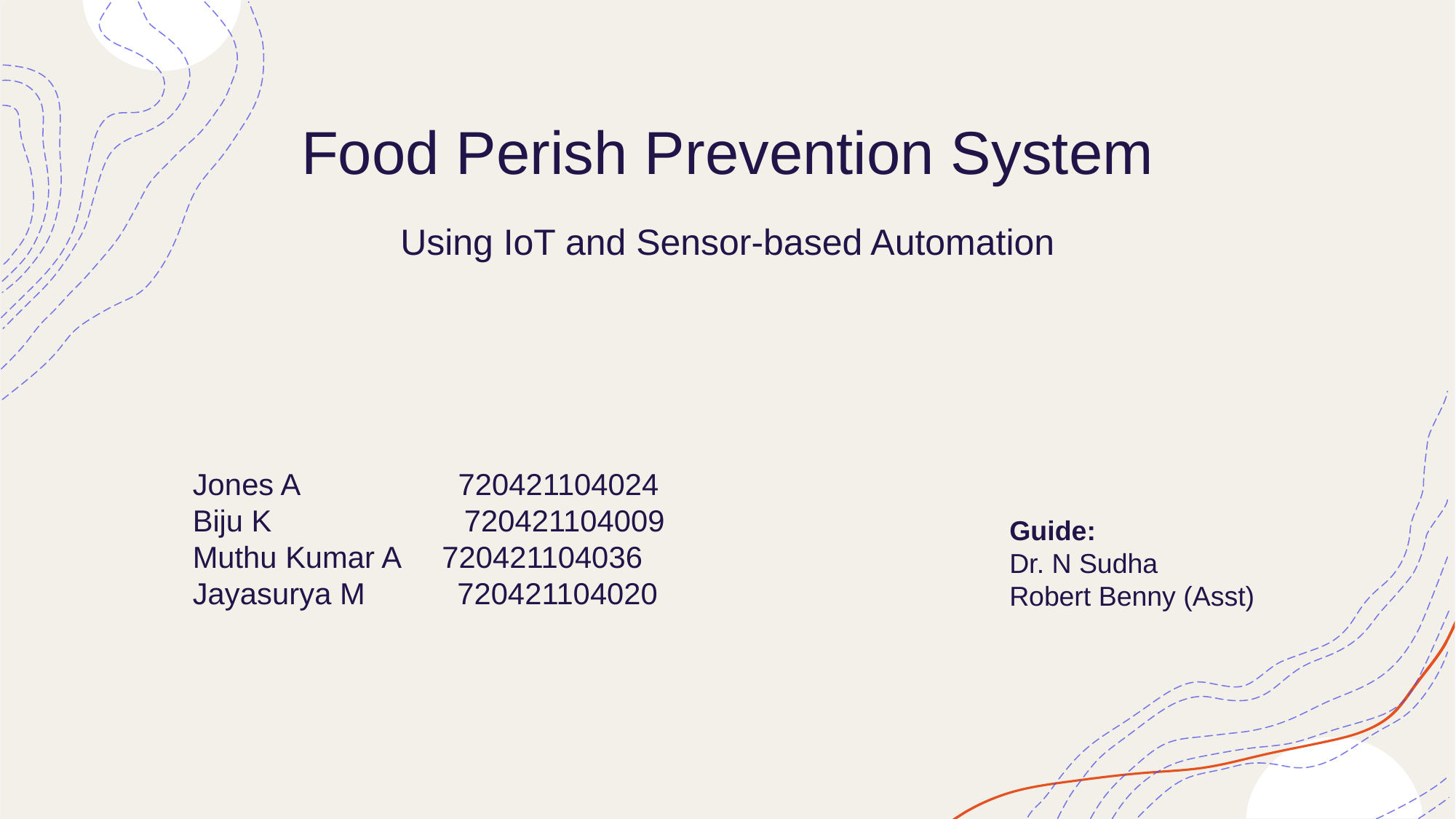

# Food Perish Prevention System
Using IoT and Sensor-based Automation
Jones A                   720421104024
Biju K                       720421104009
Muthu Kumar A     720421104036
Jayasurya M           720421104020
Guide:
Dr. N Sudha
Robert Benny (Asst)